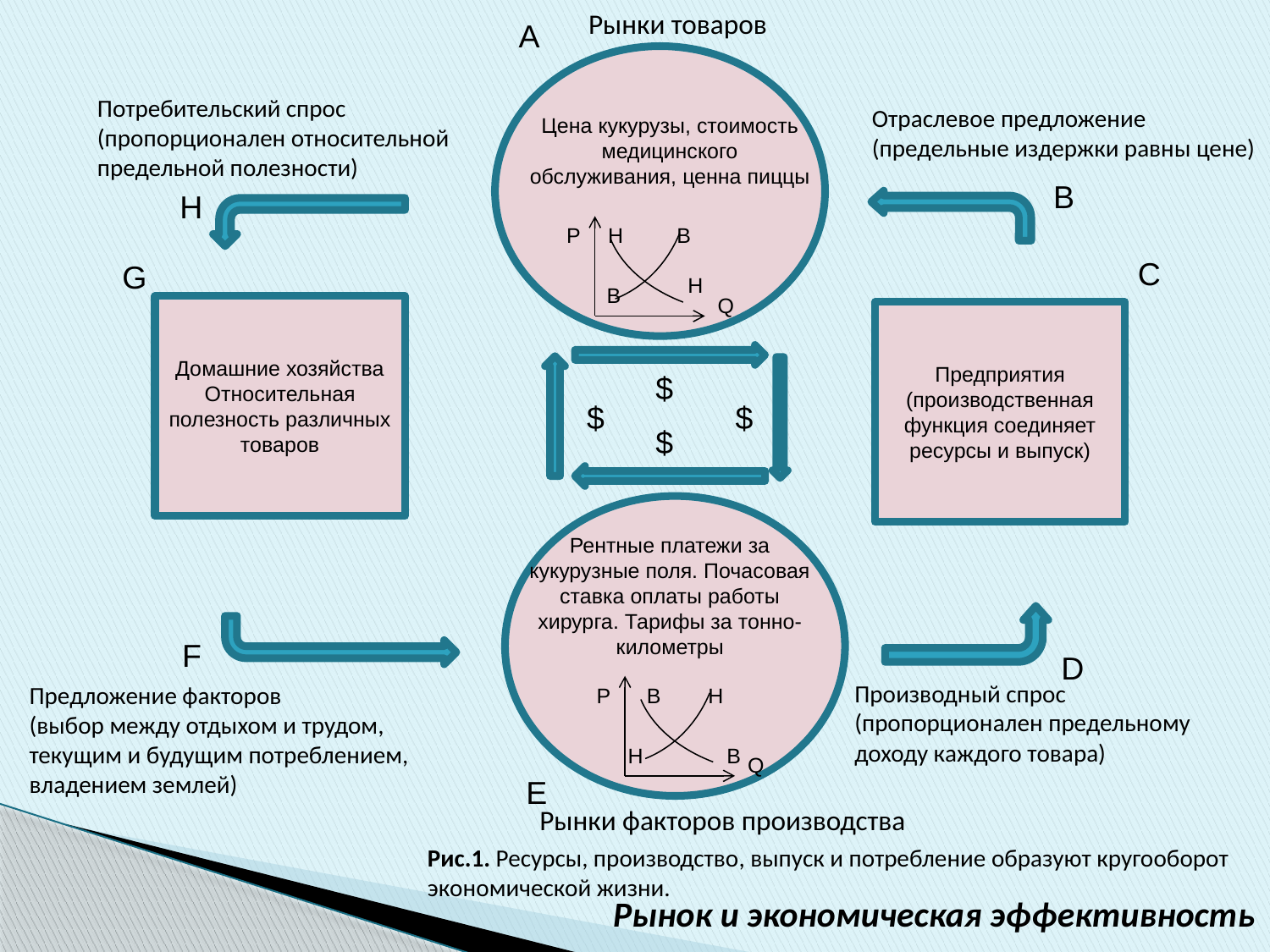

Рынки товаров
А

Потребительский спрос
(пропорционален относительной предельной полезности)
Отраслевое предложение
(предельные издержки равны цене)
Цена кукурузы, стоимость медицинского обслуживания, ценна пиццы

B
Н

P
Н
В
C
G
Н
В
Q
Домашние хозяйства
Относительная полезность различных товаров
Предприятия
(производственная функция соединяет ресурсы и выпуск)

$
$
$
$

Рентные платежи за кукурузные поля. Почасовая ставка оплаты работы хирурга. Тарифы за тонно-километры

F
D
Производный спрос
(пропорционален предельному доходу каждого товара)
Предложение факторов
(выбор между отдыхом и трудом, текущим и будущим потреблением, владением землей)
P
В
Н
Н
В
Q
Е
Рынки факторов производства
Рис.1. Ресурсы, производство, выпуск и потребление образуют кругооборот экономической жизни.
Рынок и экономическая эффективность